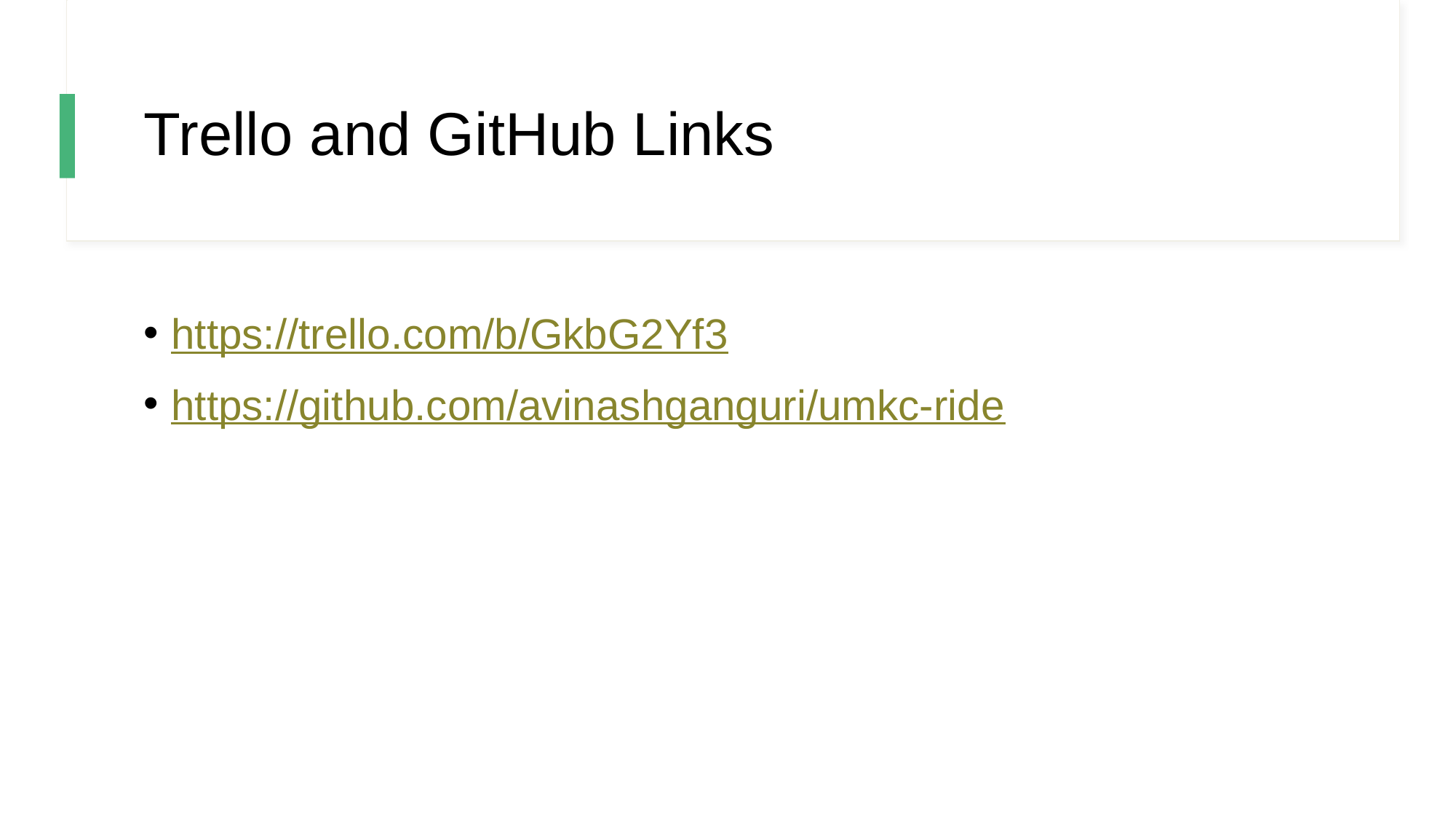

# Trello and GitHub Links
https://trello.com/b/GkbG2Yf3
https://github.com/avinashganguri/umkc-ride